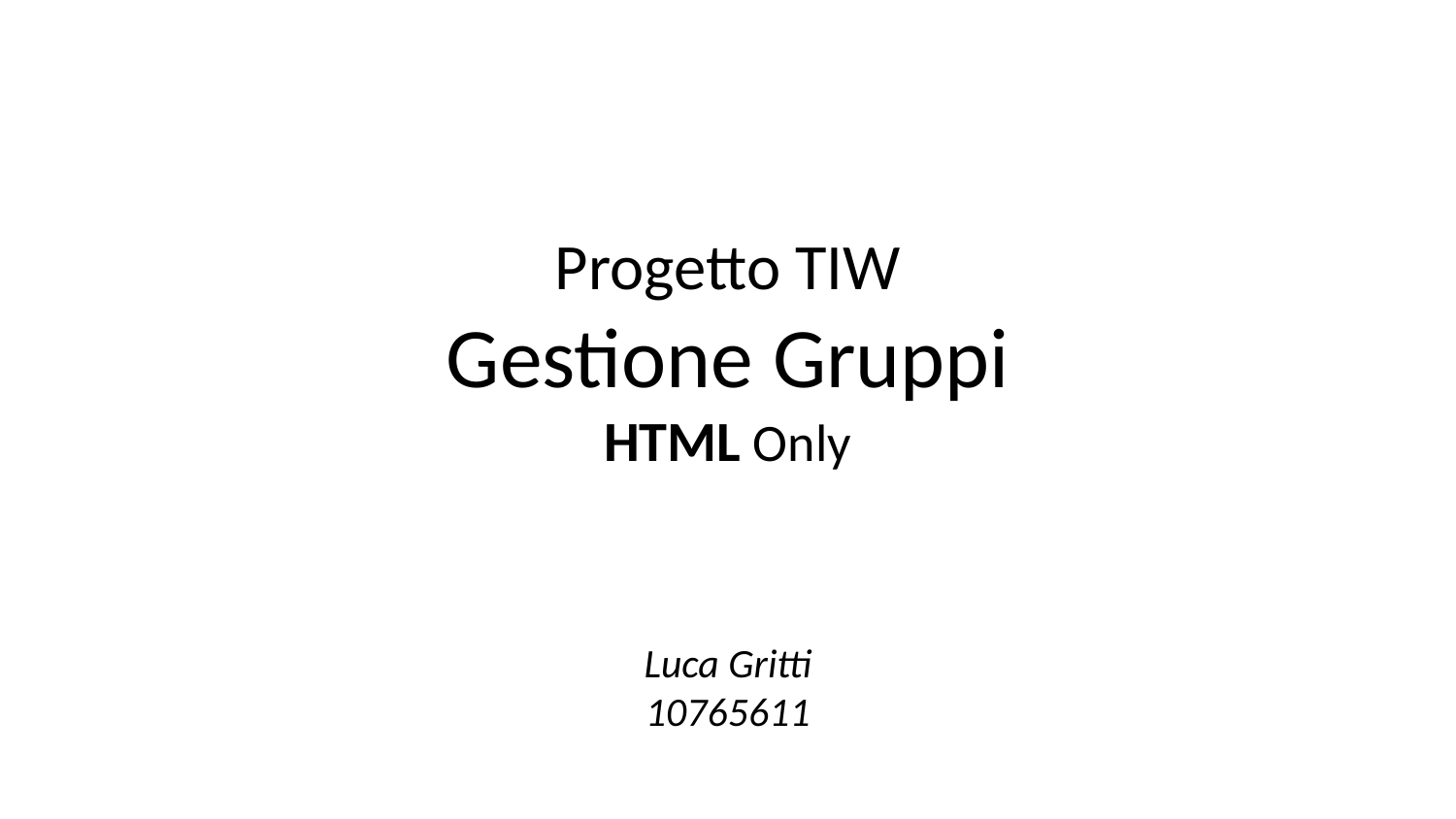

# Progetto TIW Gestione Gruppi HTML Only
Luca Gritti
10765611